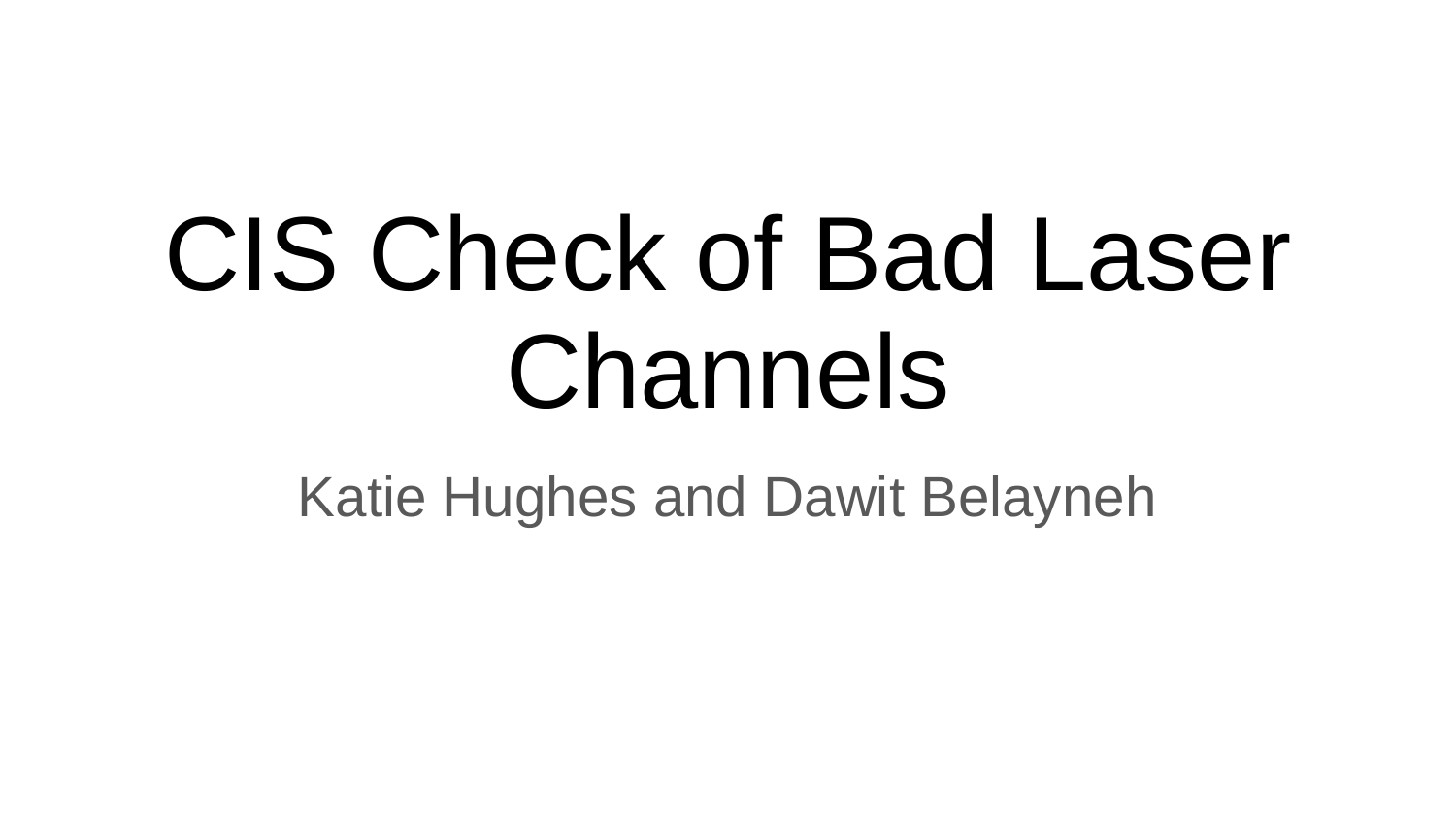

# CIS Check of Bad Laser Channels
Katie Hughes and Dawit Belayneh